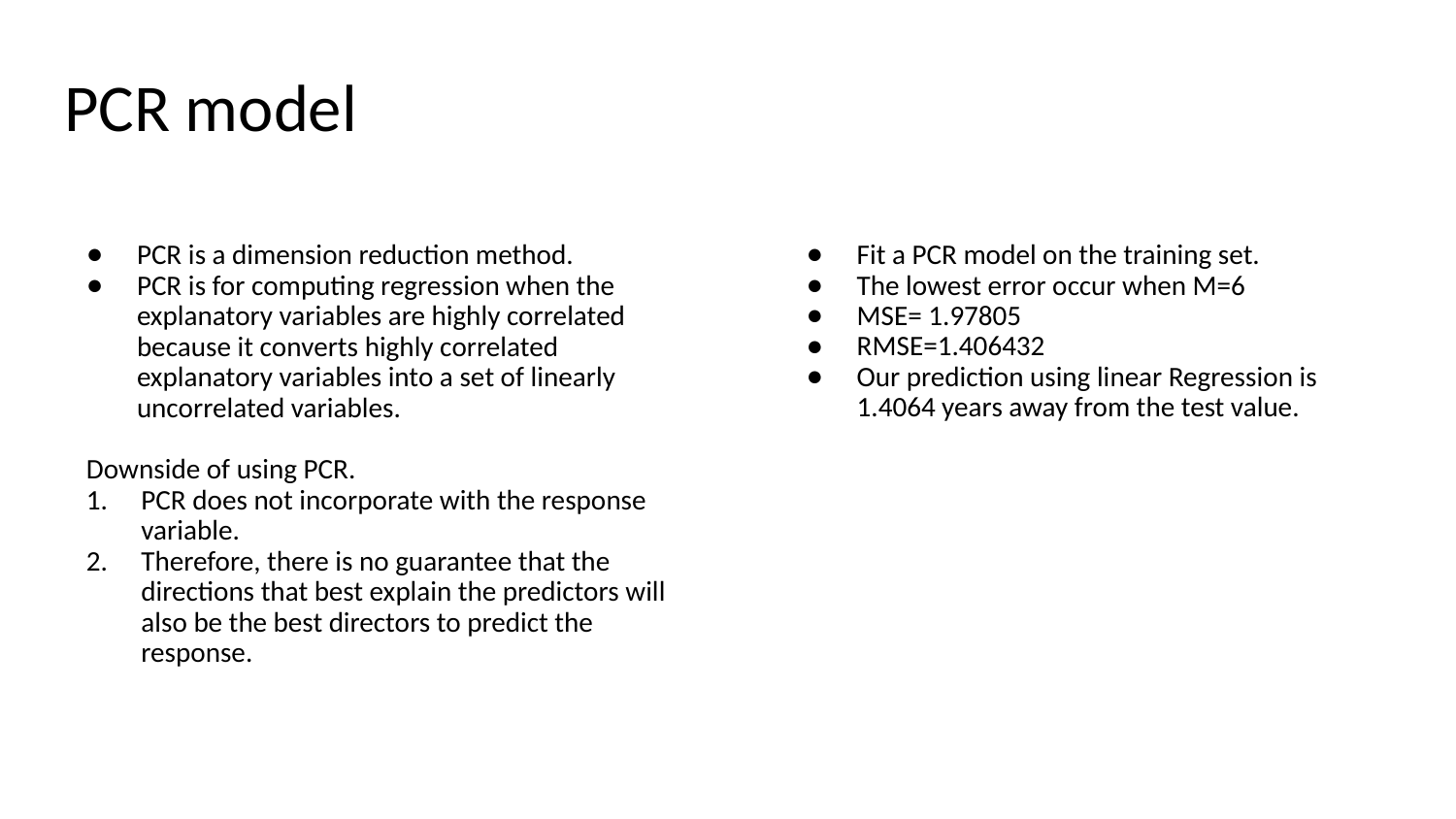

# PCR model
PCR is a dimension reduction method.
PCR is for computing regression when the explanatory variables are highly correlated because it converts highly correlated explanatory variables into a set of linearly uncorrelated variables.

Downside of using PCR.
PCR does not incorporate with the response variable.
Therefore, there is no guarantee that the directions that best explain the predictors will also be the best directors to predict the response.
Fit a PCR model on the training set.
The lowest error occur when M=6
MSE= 1.97805
RMSE=1.406432
Our prediction using linear Regression is 1.4064 years away from the test value.